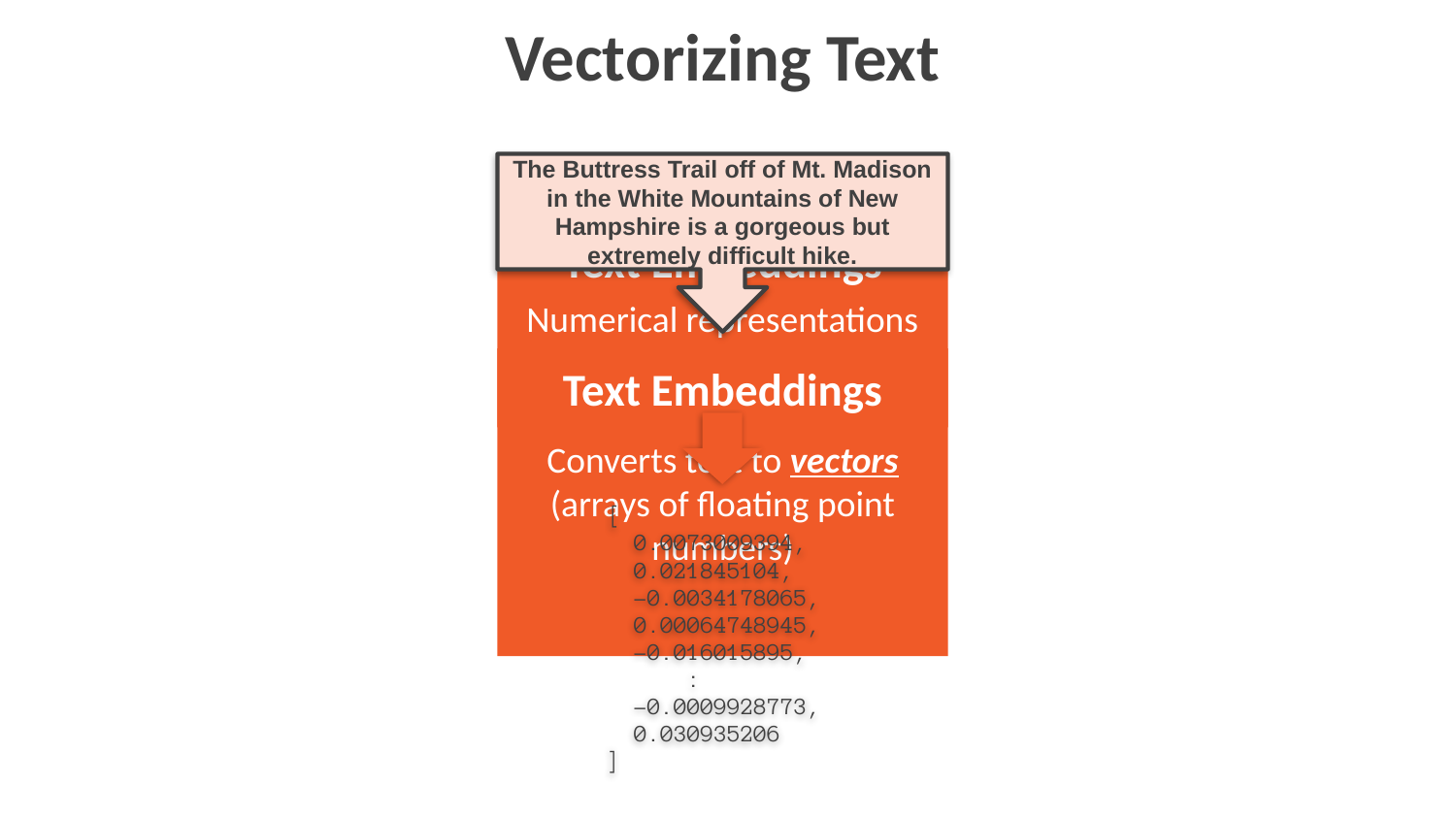

# Vectorizing Text
The Buttress Trail off of Mt. Madison in the White Mountains of New Hampshire is a gorgeous but extremely difficult hike.
Text Embeddings
Numerical representations of text that capture semantic meaning
Converts text to vectors (arrays of floating point numbers)

Text Embeddings

[
  0.0073009394,
  0.021845104,
  -0.0034178065,
  0.00064748945,
  -0.016015895,
      :
  -0.0009928773,
  0.030935206
]